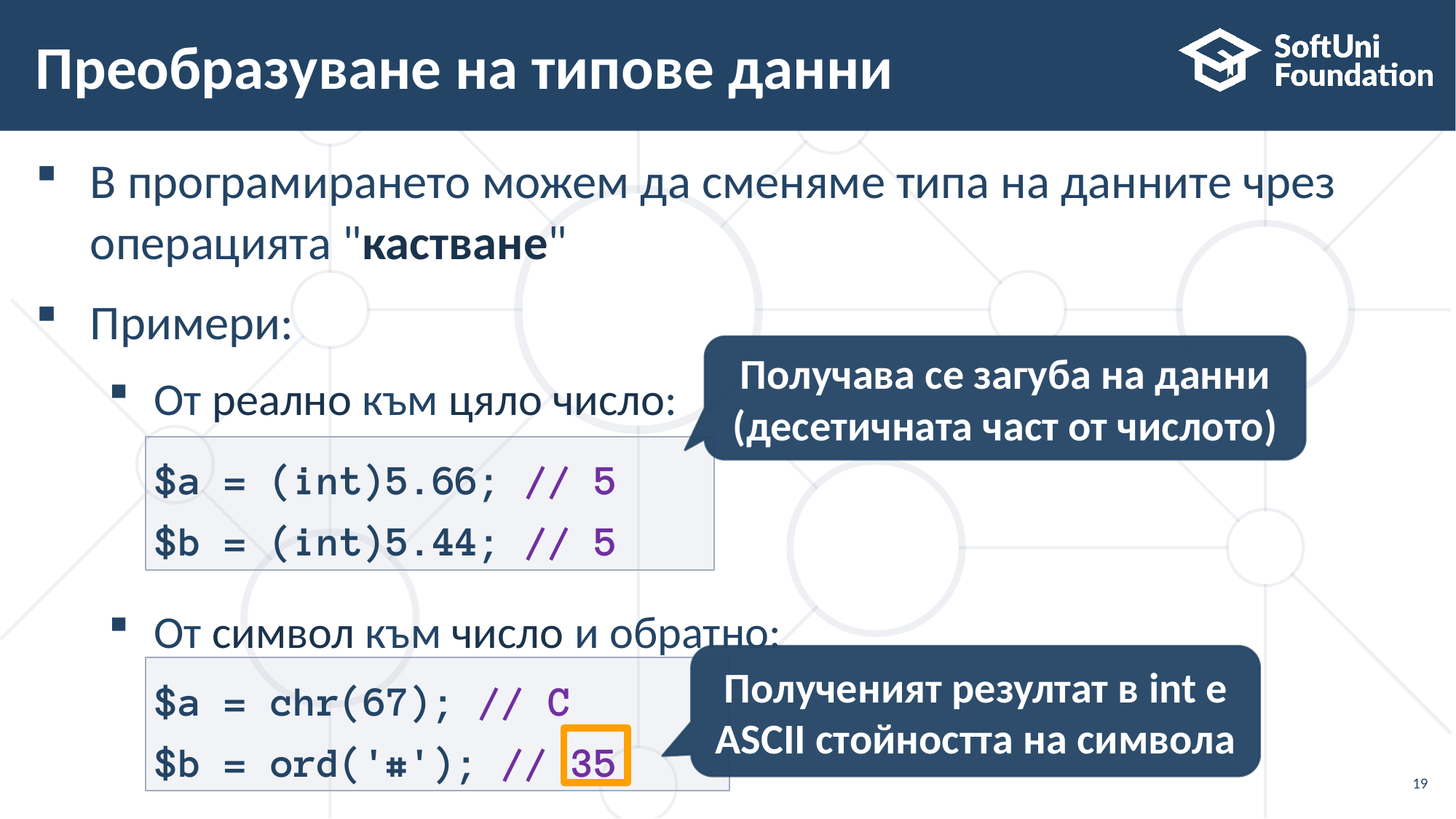

# Преобразуване на типове данни
В програмирането можем да сменяме типа на данните чрез
операцията "кастване"
Примери:
От реално към цяло число:

От символ към число и обратно:

Получава се загуба на данни (десетичната част от числото)
$a = (int)5.66; // 5
$b = (int)5.44; // 5
Полученият резултат в int е ASCII стойността на символа
$a = chr(67); // C
$b = ord('#'); // 35

19